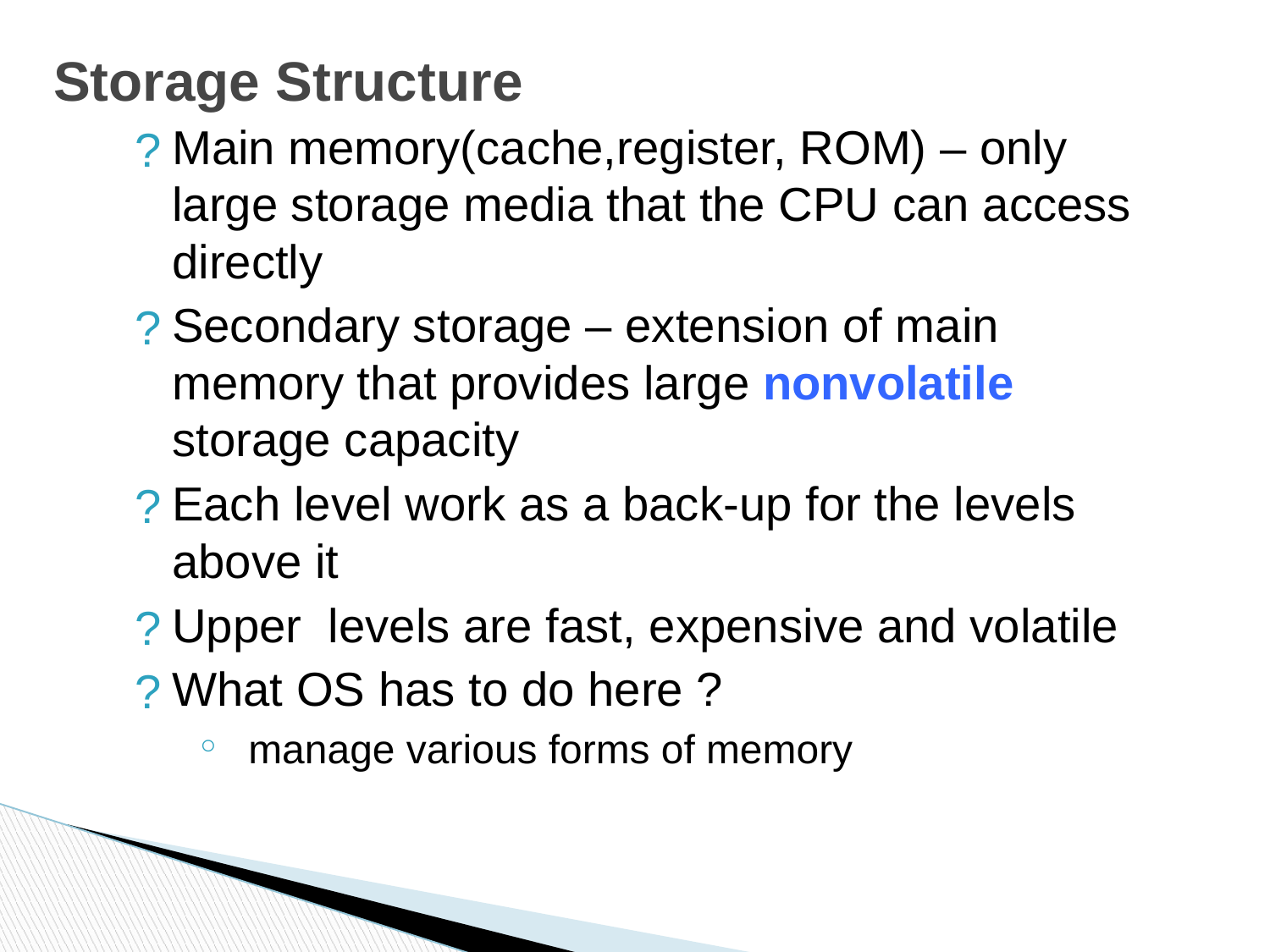

Storage Structure
Main memory(cache,register, ROM) – only large storage media that the CPU can access directly
Secondary storage – extension of main memory that provides large nonvolatile storage capacity
Each level work as a back-up for the levels above it
Upper  levels are fast, expensive and volatile
What OS has to do here ?
manage various forms of memory